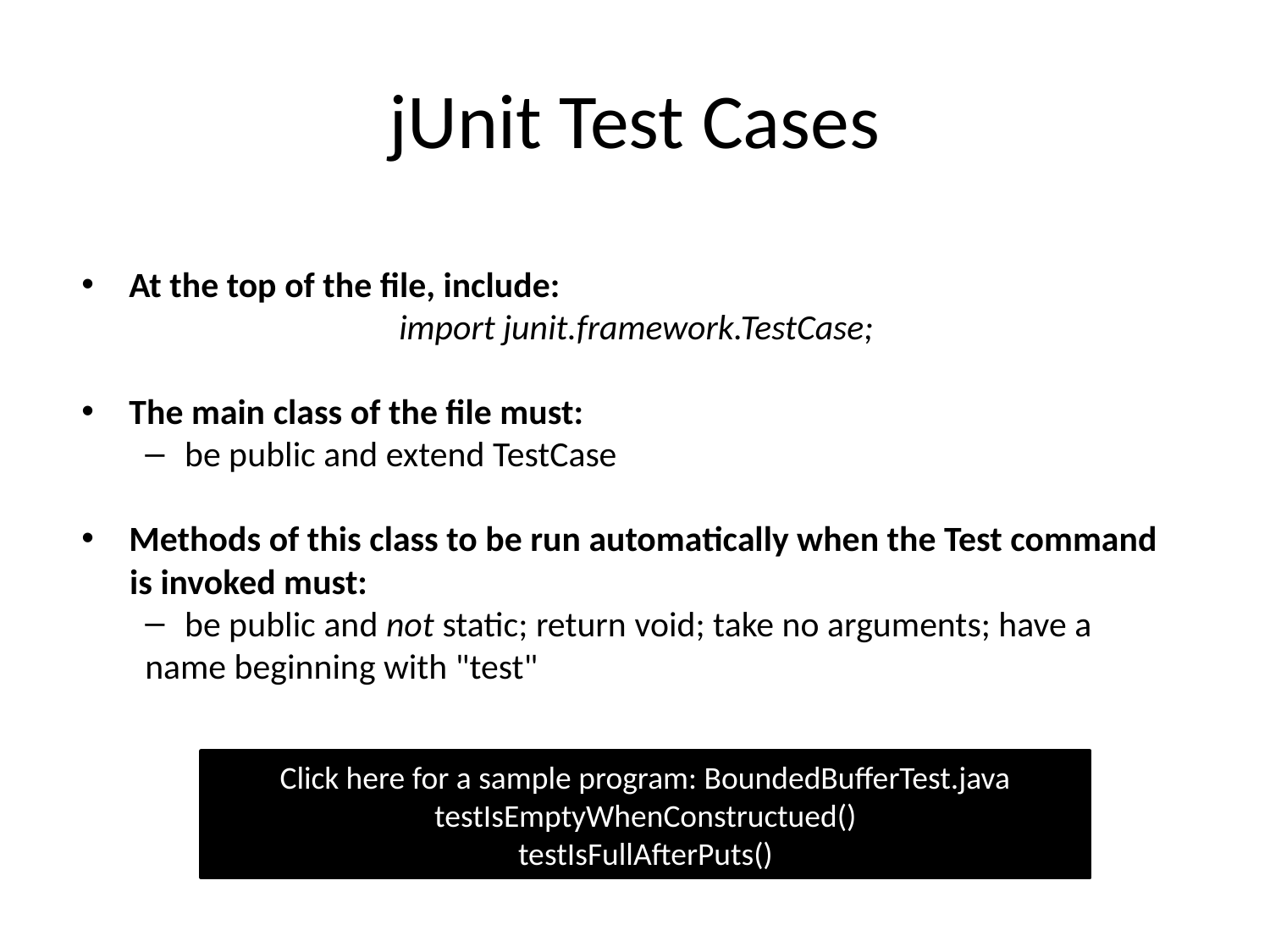

# jUnit Test Cases
At the top of the file, include:
		import junit.framework.TestCase;

The main class of the file must:
be public and extend TestCase

Methods of this class to be run automatically when the Test command
      is invoked must:
be public and not static; return void; take no arguments; have a
name beginning with "test"

Click here for a sample program: BoundedBufferTest.java
testIsEmptyWhenConstructued()
testIsFullAfterPuts()